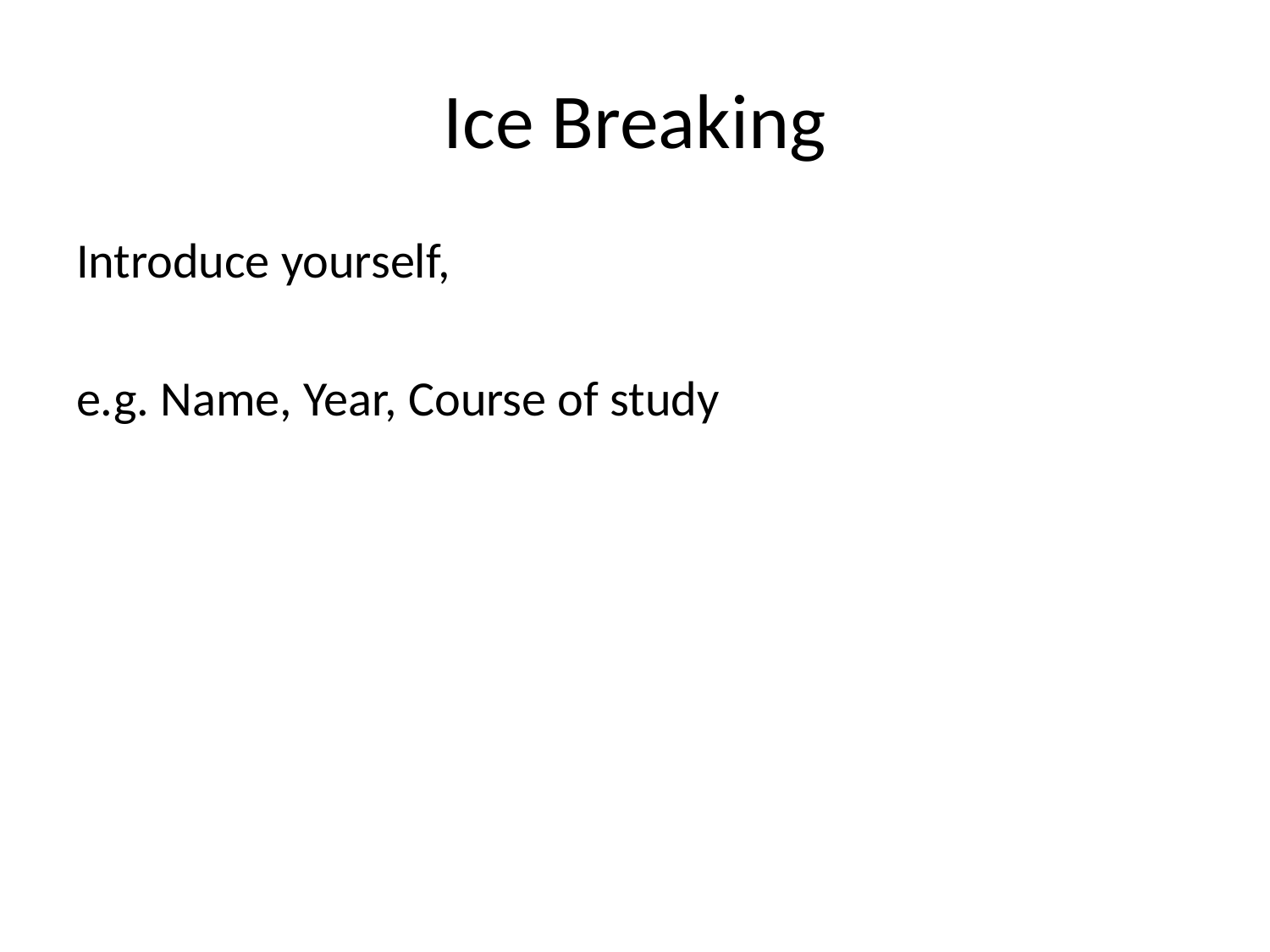

# Ice Breaking
Introduce yourself,

e.g. Name, Year, Course of study